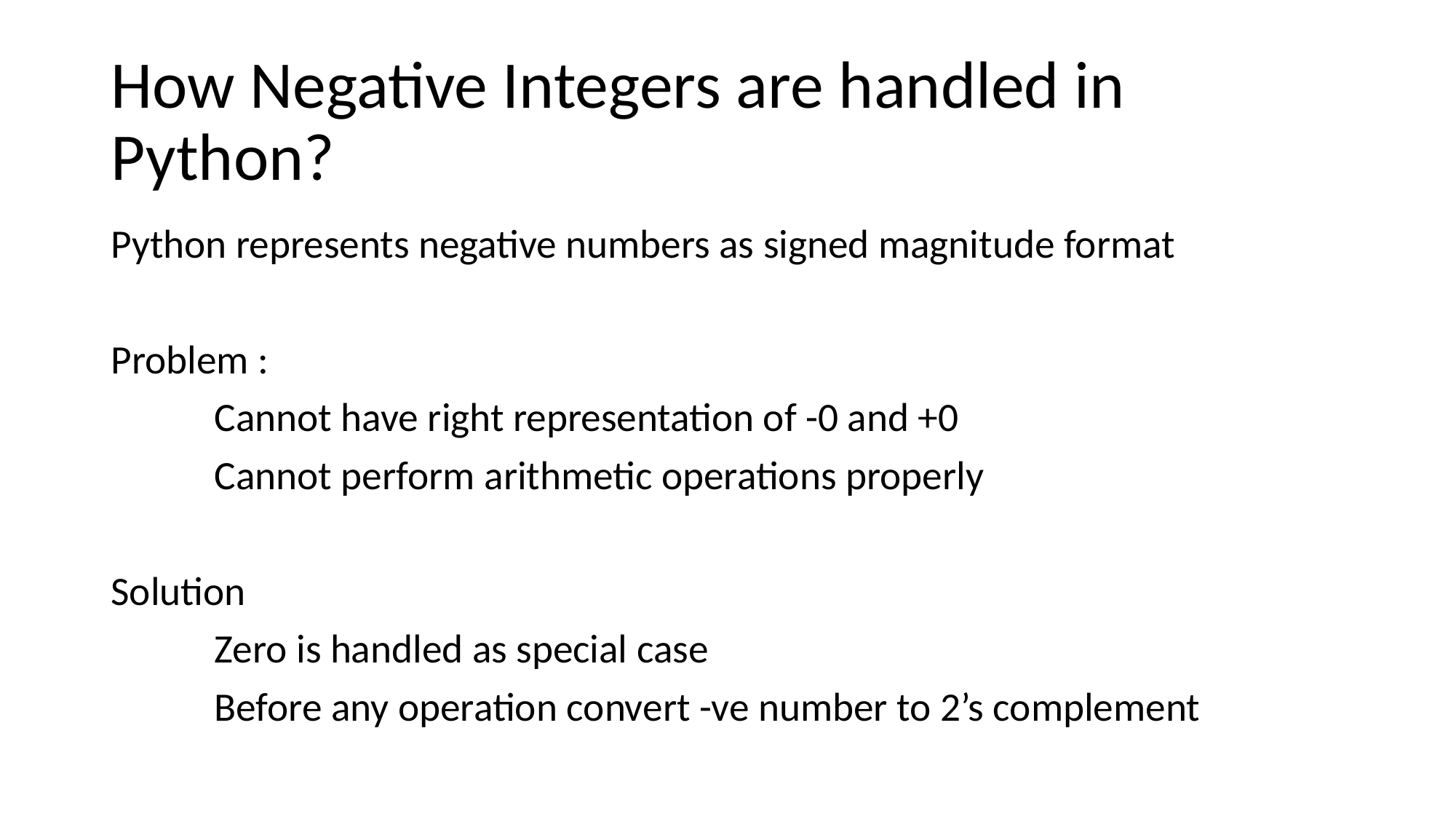

# How Negative Integers are handled in Python?
Python represents negative numbers as signed magnitude format

Problem :
	Cannot have right representation of -0 and +0
	Cannot perform arithmetic operations properly

Solution
	Zero is handled as special case
	Before any operation convert -ve number to 2’s complement